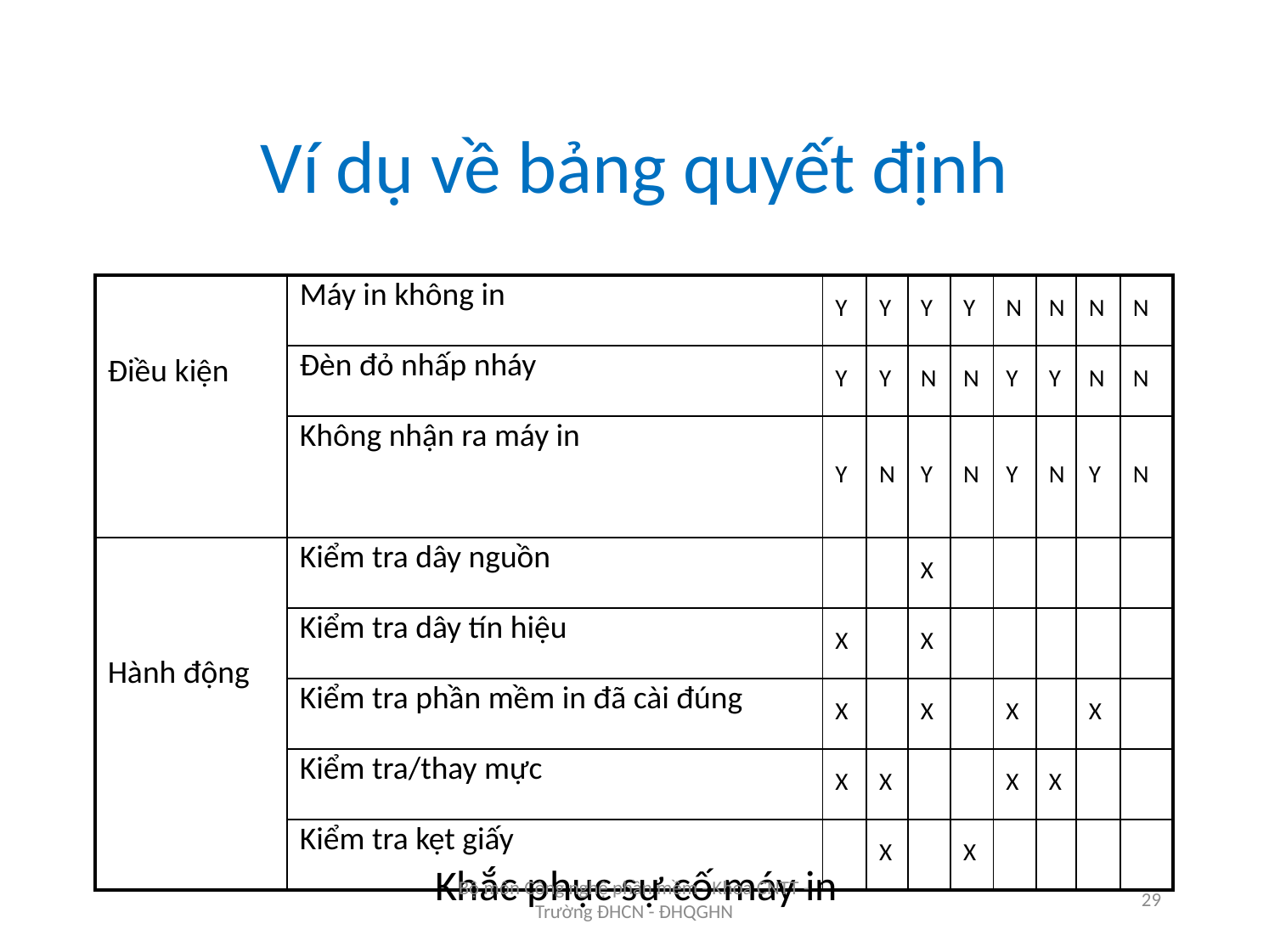

# Ví dụ về bảng quyết định
| Điều kiện | Máy in không in | Y | Y | Y | Y | N | N | N | N |
| --- | --- | --- | --- | --- | --- | --- | --- | --- | --- |
|  | Đèn đỏ nhấp nháy | Y | Y | N | N | Y | Y | N | N |
|  | Không nhận ra máy in | Y | N | Y | N | Y | N | Y | N |
| Hành động | Kiểm tra dây nguồn |  |  | X |  |  |  |  |  |
|  | Kiểm tra dây tín hiệu | X |  | X |  |  |  |  |  |
|  | Kiểm tra phần mềm in đã cài đúng | X |  | X |  | X |  | X |  |
|  | Kiểm tra/thay mực | X | X |  |  | X | X |  |  |
|  | Kiểm tra kẹt giấy |  | X |  | X |  |  |  |  |
Khắc phục sự cố máy in
Bộ môn Công nghệ phần mềm - Khoa CNTT - Trường ĐHCN - ĐHQGHN
29